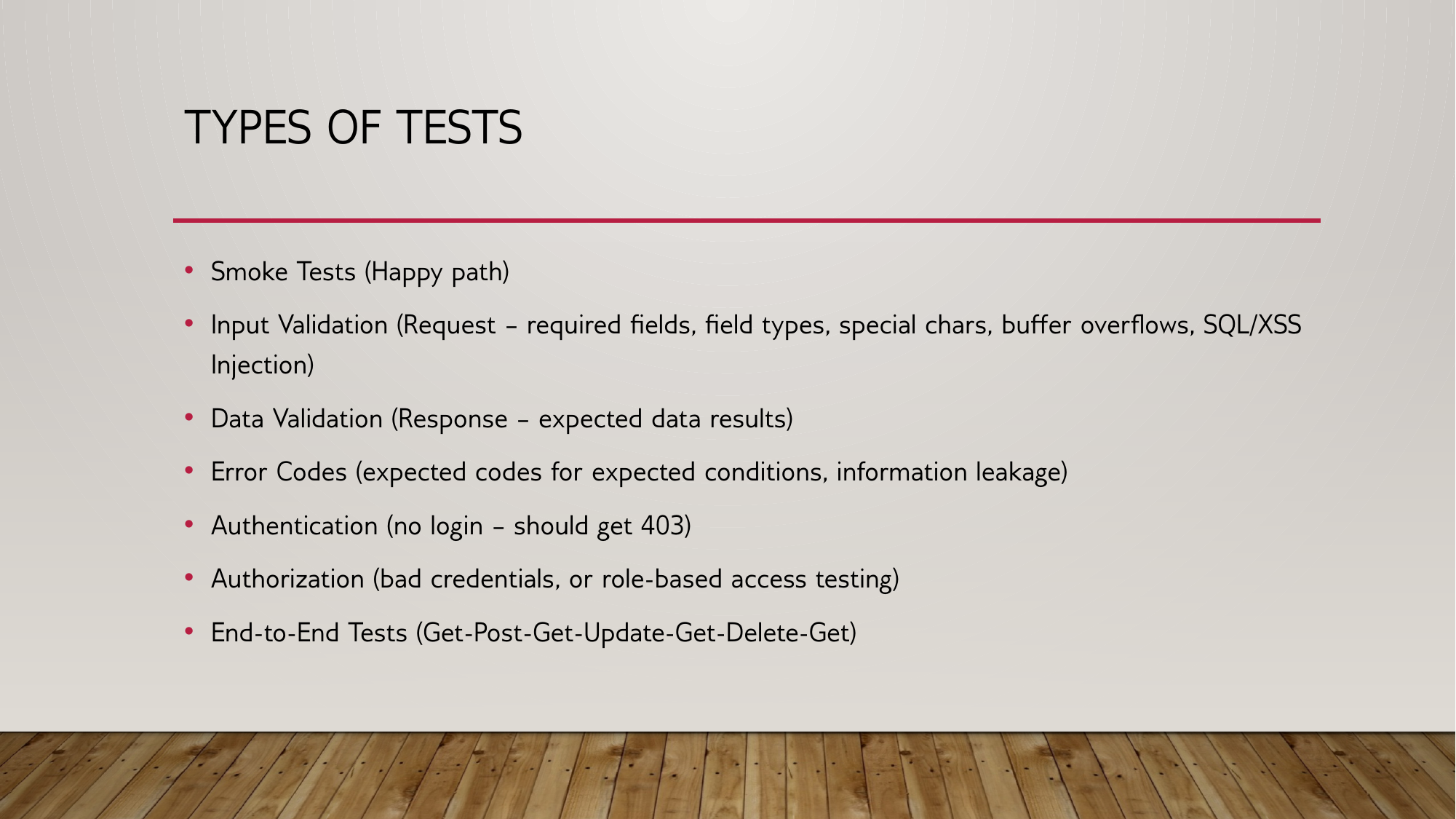

# Types of Tests
Smoke Tests (Happy path)
Input Validation (Request – required fields, field types, special chars, buffer overflows, SQL/XSS Injection)
Data Validation (Response – expected data results)
Error Codes (expected codes for expected conditions, information leakage)
Authentication (no login – should get 403)
Authorization (bad credentials, or role-based access testing)
End-to-End Tests (Get-Post-Get-Update-Get-Delete-Get)